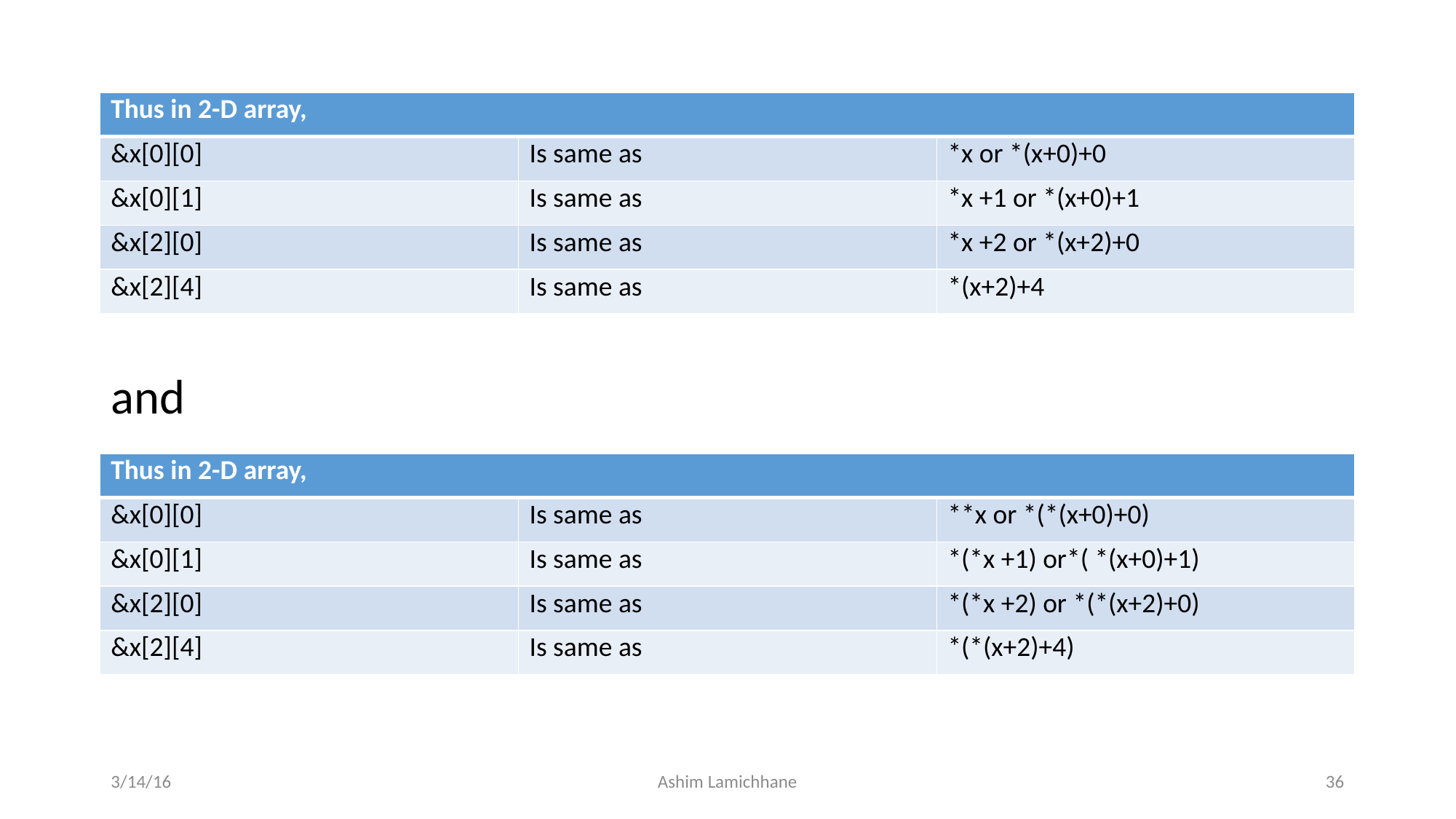

| Thus in 2-D array, |  |  |
| --- | --- | --- |
| &x[0][0] | Is same as | \*x or \*(x+0)+0 |
| &x[0][1] | Is same as | \*x +1 or \*(x+0)+1 |
| &x[2][0] | Is same as | \*x +2 or \*(x+2)+0 |
| &x[2][4] | Is same as | \*(x+2)+4 |
# and
| Thus in 2-D array, |  |  |
| --- | --- | --- |
| &x[0][0] | Is same as | \*\*x or \*(\*(x+0)+0) |
| &x[0][1] | Is same as | \*(\*x +1) or\*( \*(x+0)+1) |
| &x[2][0] | Is same as | \*(\*x +2) or \*(\*(x+2)+0) |
| &x[2][4] | Is same as | \*(\*(x+2)+4) |
3/14/16
Ashim Lamichhane
36